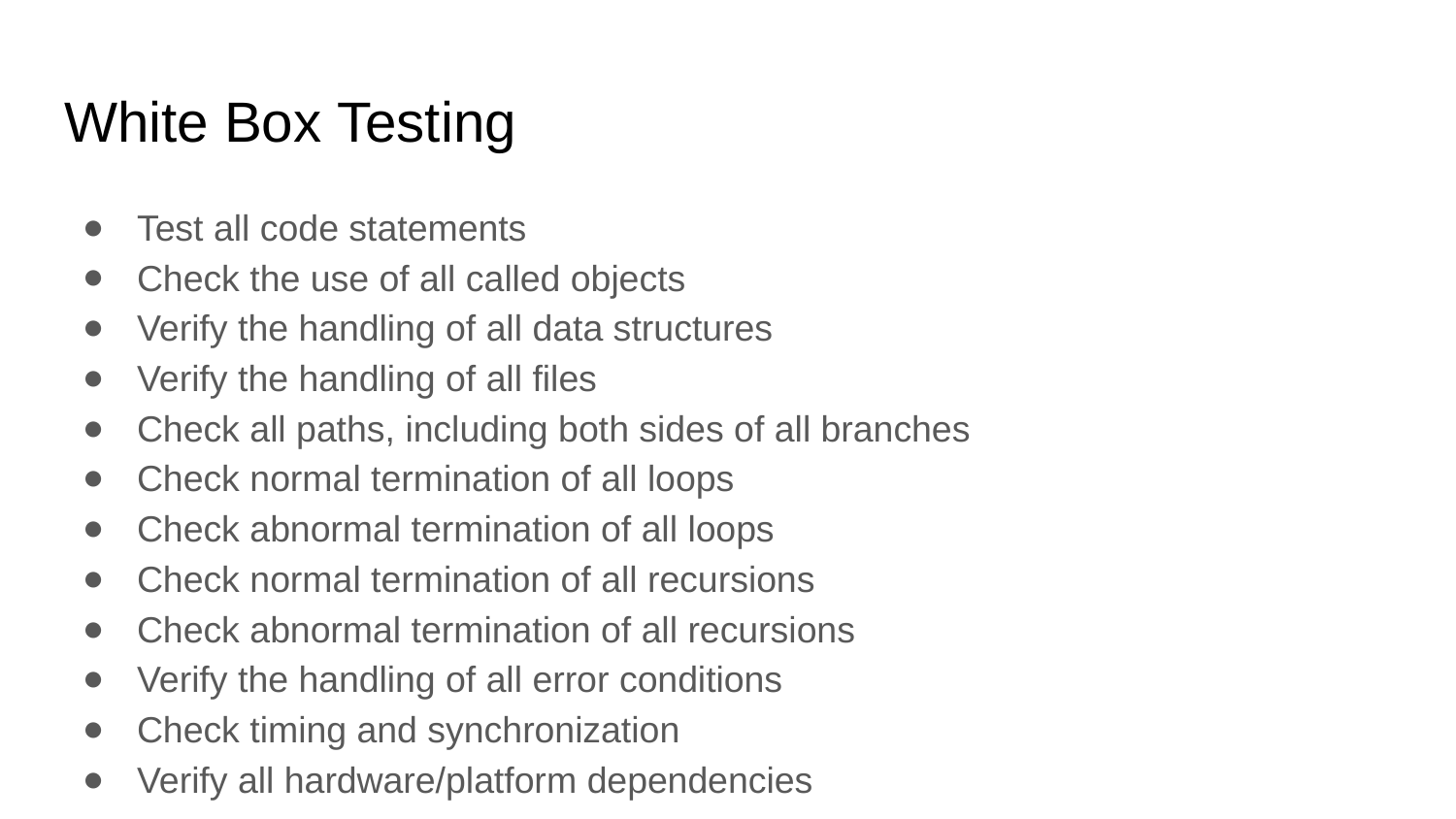

# White Box Testing
Test all code statements
Check the use of all called objects
Verify the handling of all data structures
Verify the handling of all files
Check all paths, including both sides of all branches
Check normal termination of all loops
Check abnormal termination of all loops
Check normal termination of all recursions
Check abnormal termination of all recursions
Verify the handling of all error conditions
Check timing and synchronization
Verify all hardware/platform dependencies